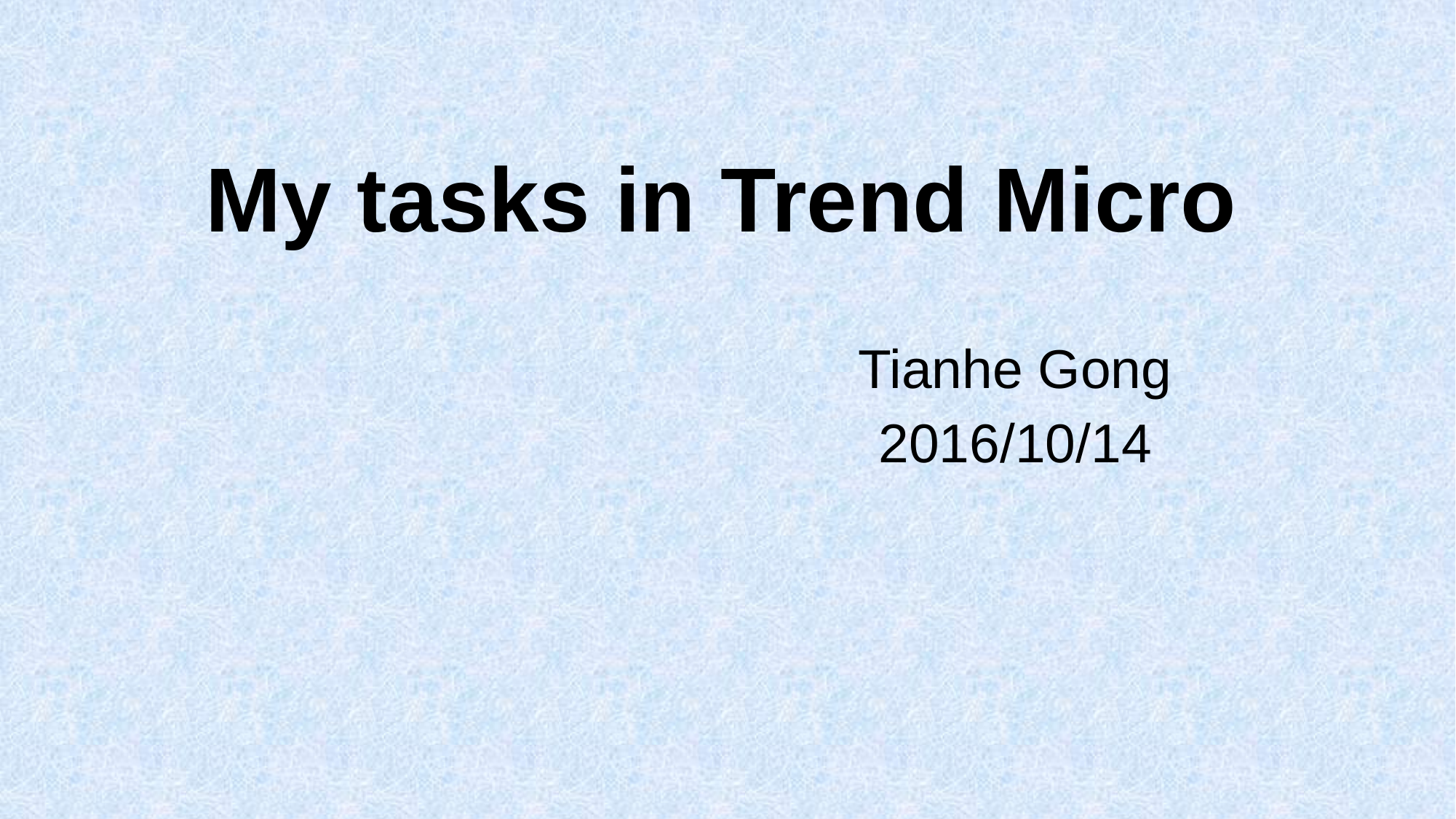

# My tasks in Trend Micro
Tianhe Gong
2016/10/14